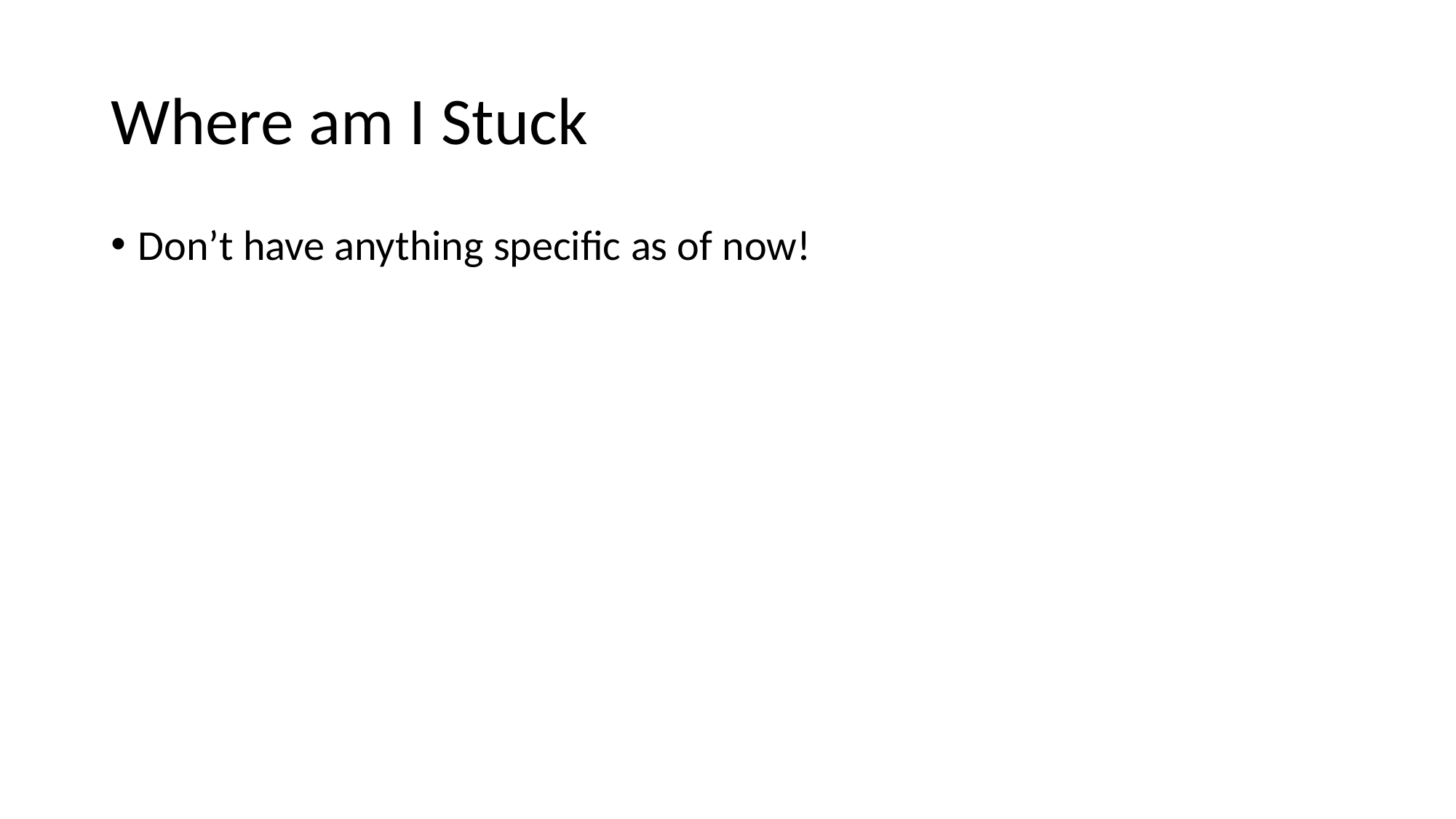

# Where am I Stuck
Don’t have anything specific as of now!